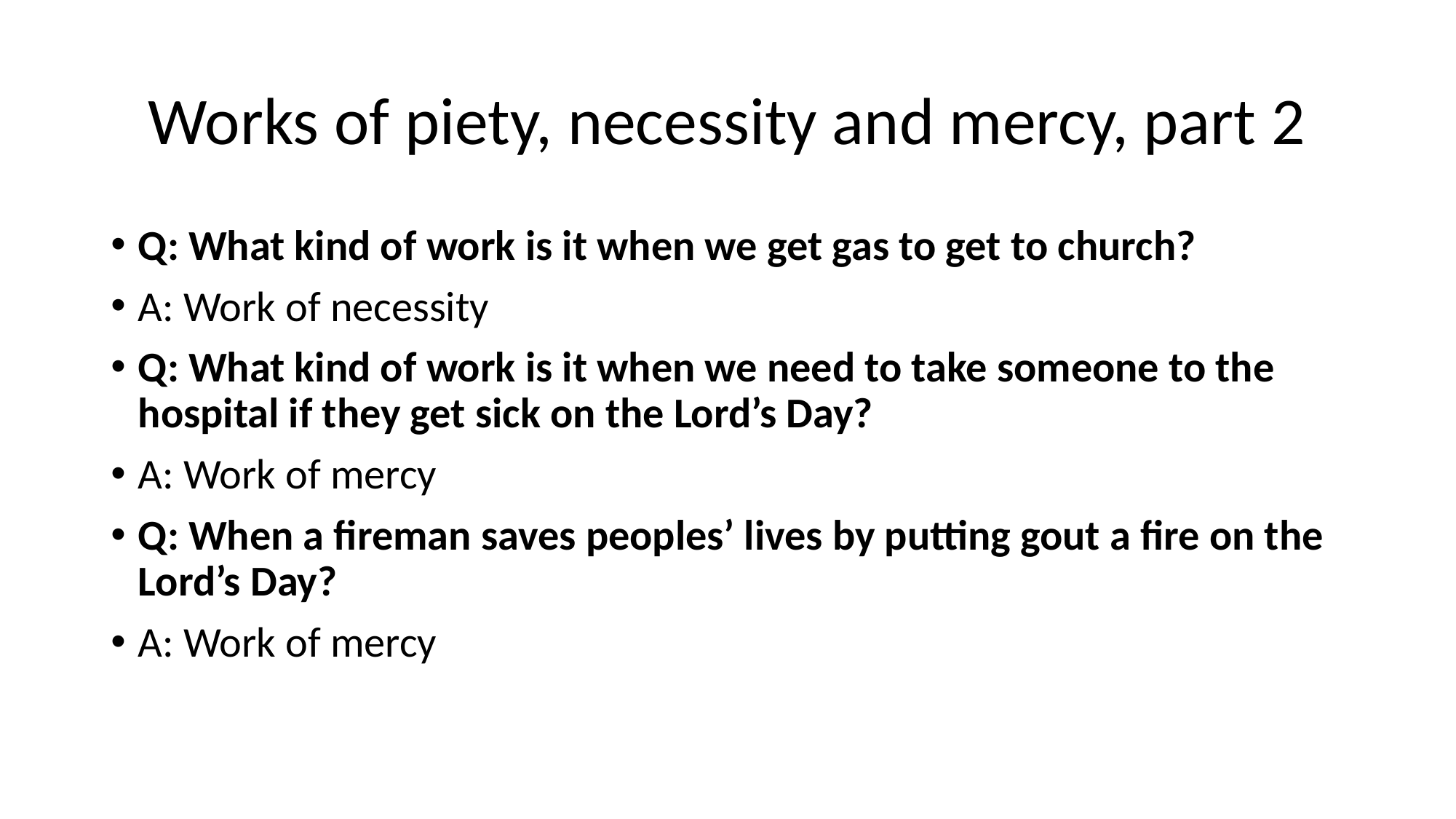

# Works of piety, necessity and mercy, part 2
Q: What kind of work is it when we get gas to get to church?
A: Work of necessity
Q: What kind of work is it when we need to take someone to the hospital if they get sick on the Lord’s Day?
A: Work of mercy
Q: When a fireman saves peoples’ lives by putting gout a fire on the Lord’s Day?
A: Work of mercy